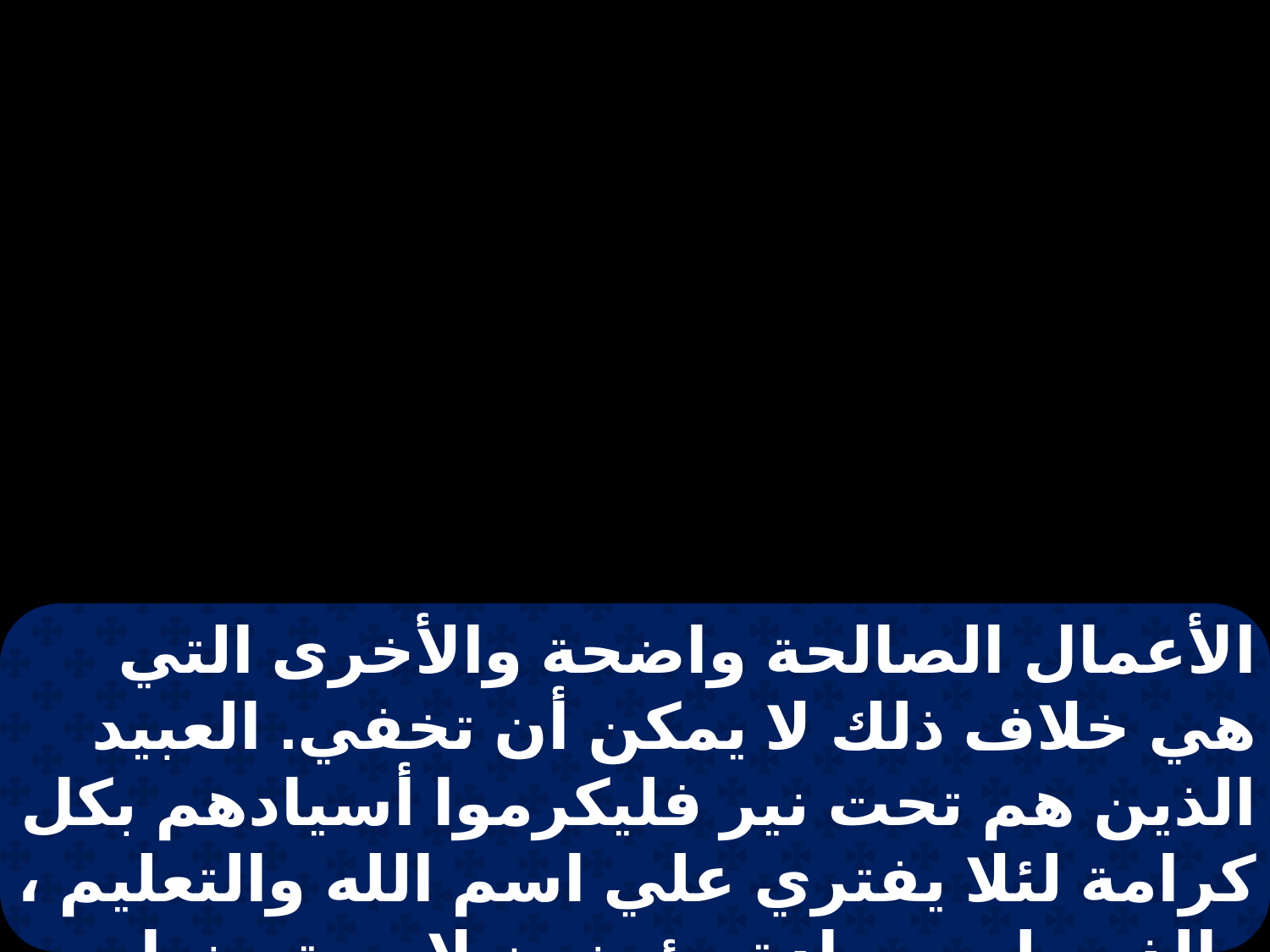

الأعمال الصالحة واضحة والأخرى التي هي خلاف ذلك لا يمكن أن تخفي. العبيد الذين هم تحت نير فليكرموا أسيادهم بكل كرامة لئلا يفتري علي اسم الله والتعليم ، والذين لهم سادة مؤمنون لا يستهينوا بهم